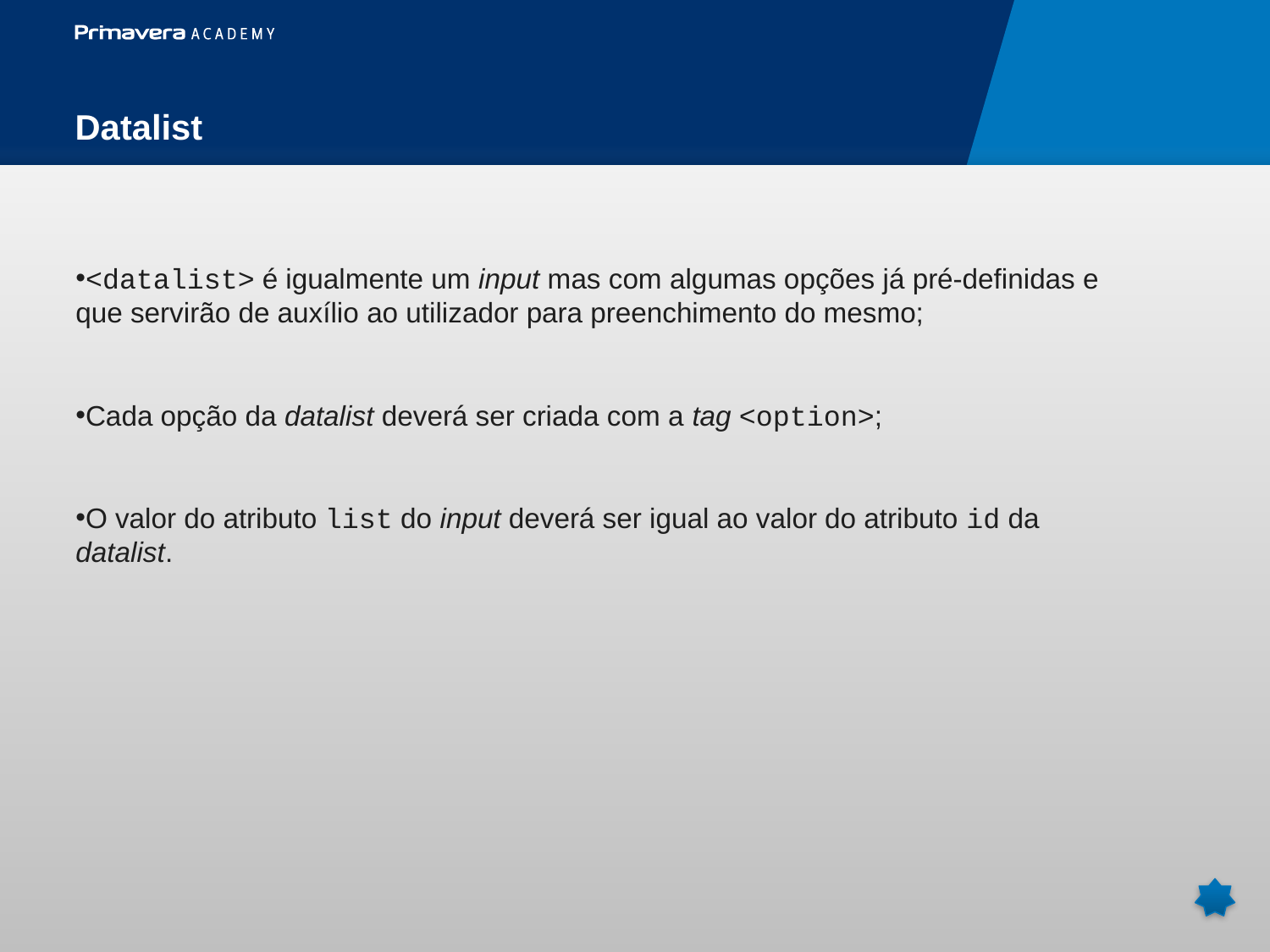

Datalist
<datalist> é igualmente um input mas com algumas opções já pré-definidas e que servirão de auxílio ao utilizador para preenchimento do mesmo;

Cada opção da datalist deverá ser criada com a tag <option>;

O valor do atributo list do input deverá ser igual ao valor do atributo id da datalist.